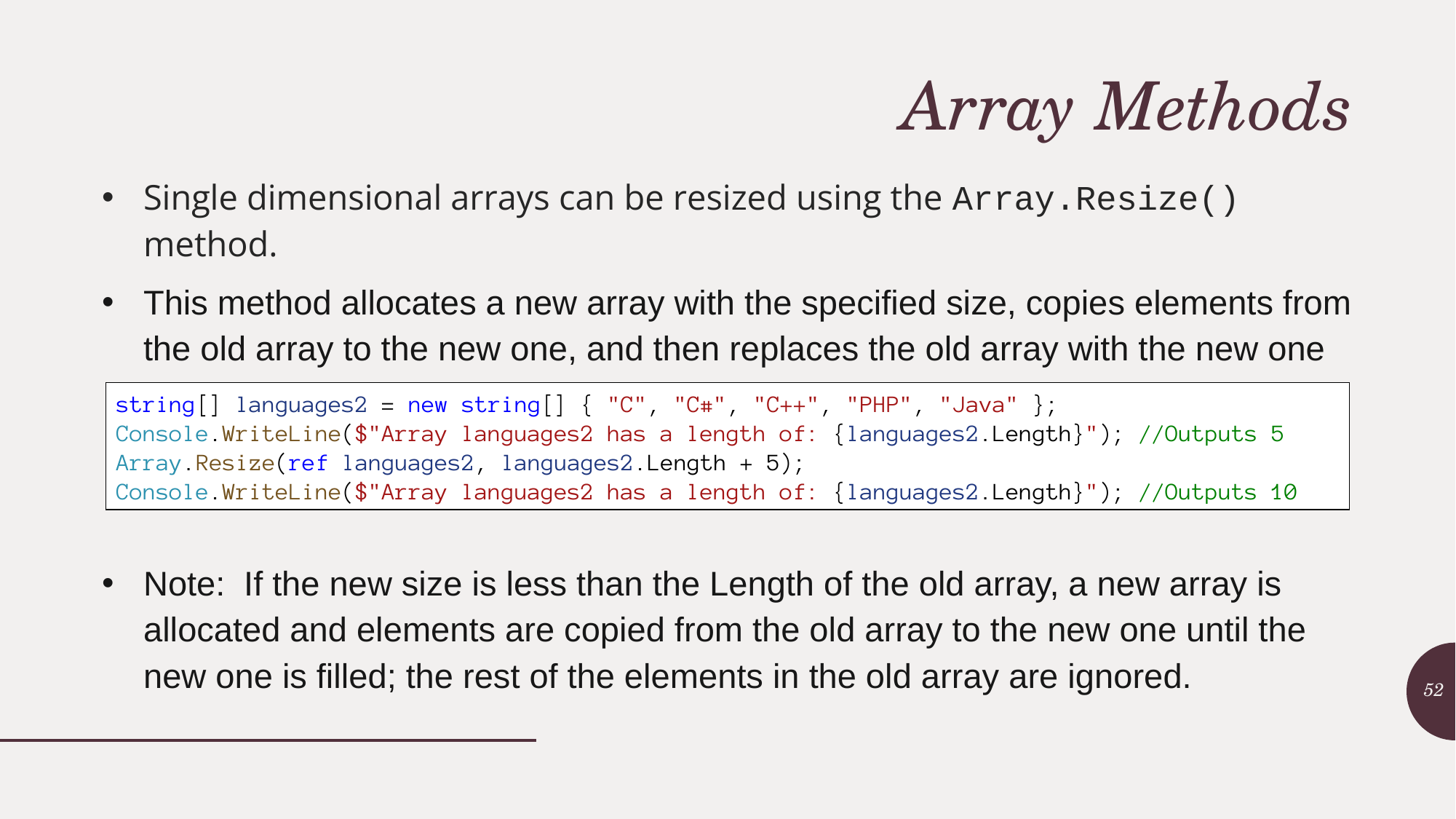

# Array Methods
Single dimensional arrays can be resized using the Array.Resize() method.
This method allocates a new array with the specified size, copies elements from the old array to the new one, and then replaces the old array with the new one

Note:  If the new size is less than the Length of the old array, a new array is allocated and elements are copied from the old array to the new one until the new one is filled; the rest of the elements in the old array are ignored.

string[] languages2 = new string[] { "C", "C#", "C++", "PHP", "Java" };
Console.WriteLine($"Array languages2 has a length of: {languages2.Length}"); //Outputs 5 Array.Resize(ref languages2, languages2.Length + 5); Console.WriteLine($"Array languages2 has a length of: {languages2.Length}"); //Outputs 10
52